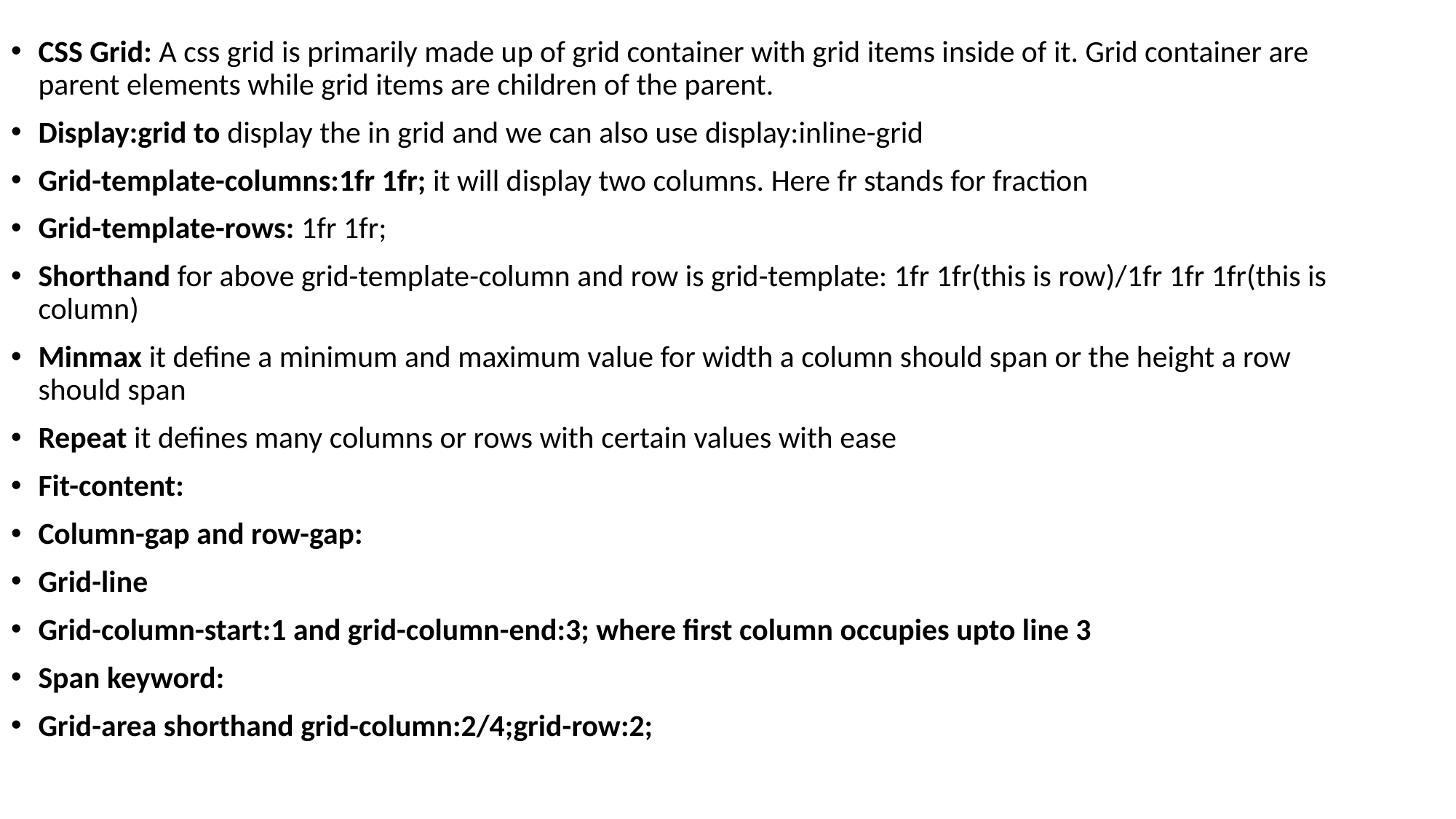

CSS Grid: A css grid is primarily made up of grid container with grid items inside of it. Grid container are parent elements while grid items are children of the parent.
Display:grid to display the in grid and we can also use display:inline-grid
Grid-template-columns:1fr 1fr; it will display two columns. Here fr stands for fraction
Grid-template-rows: 1fr 1fr;
Shorthand for above grid-template-column and row is grid-template: 1fr 1fr(this is row)/1fr 1fr 1fr(this is column)
Minmax it define a minimum and maximum value for width a column should span or the height a row should span
Repeat it defines many columns or rows with certain values with ease
Fit-content:
Column-gap and row-gap:
Grid-line
Grid-column-start:1 and grid-column-end:3; where first column occupies upto line 3
Span keyword:
Grid-area shorthand grid-column:2/4;grid-row:2;